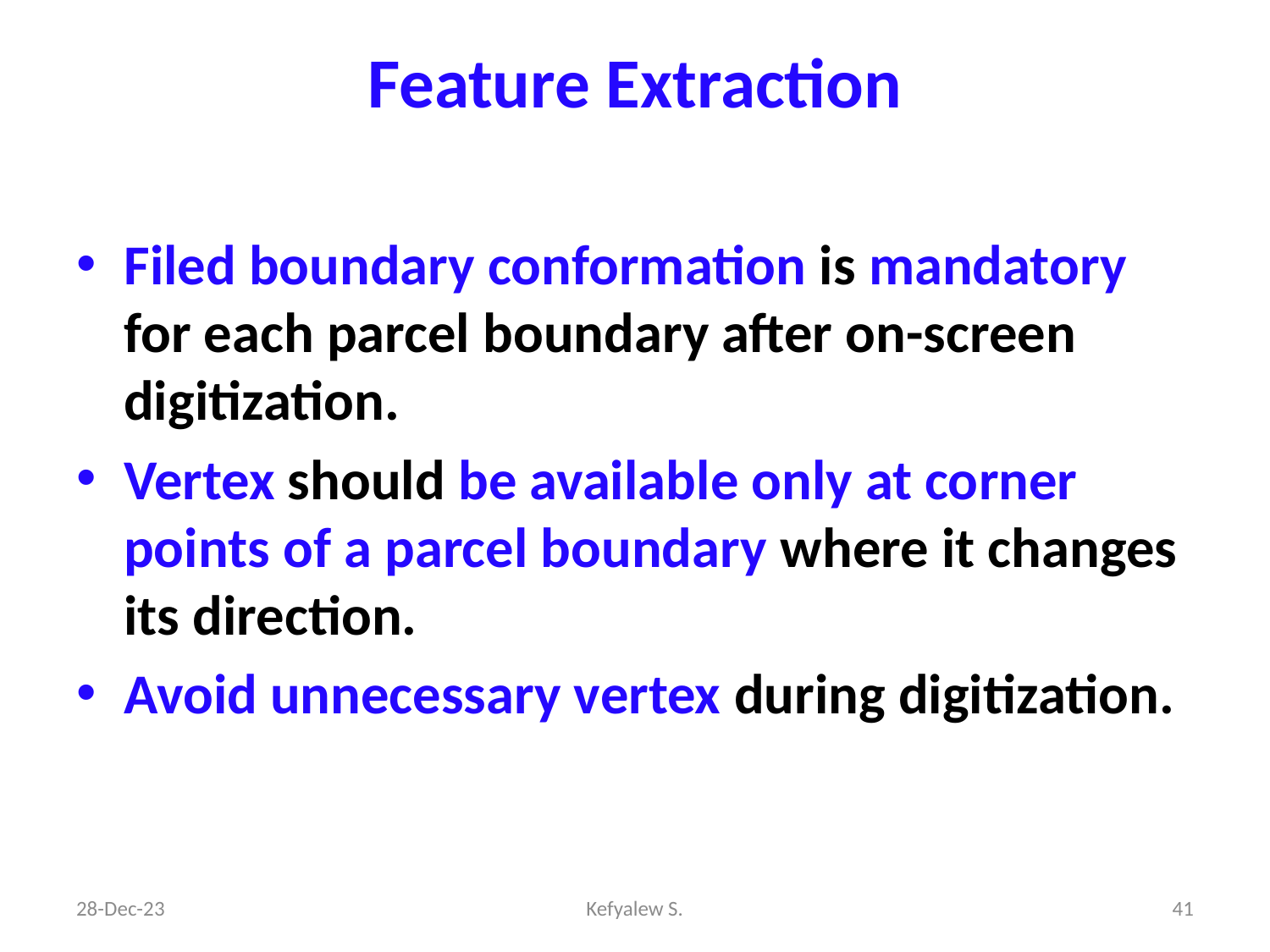

# Feature Extraction
Filed boundary conformation is mandatory for each parcel boundary after on-screen digitization.
Vertex should be available only at corner points of a parcel boundary where it changes its direction.
Avoid unnecessary vertex during digitization.
28-Dec-23
Kefyalew S.
41